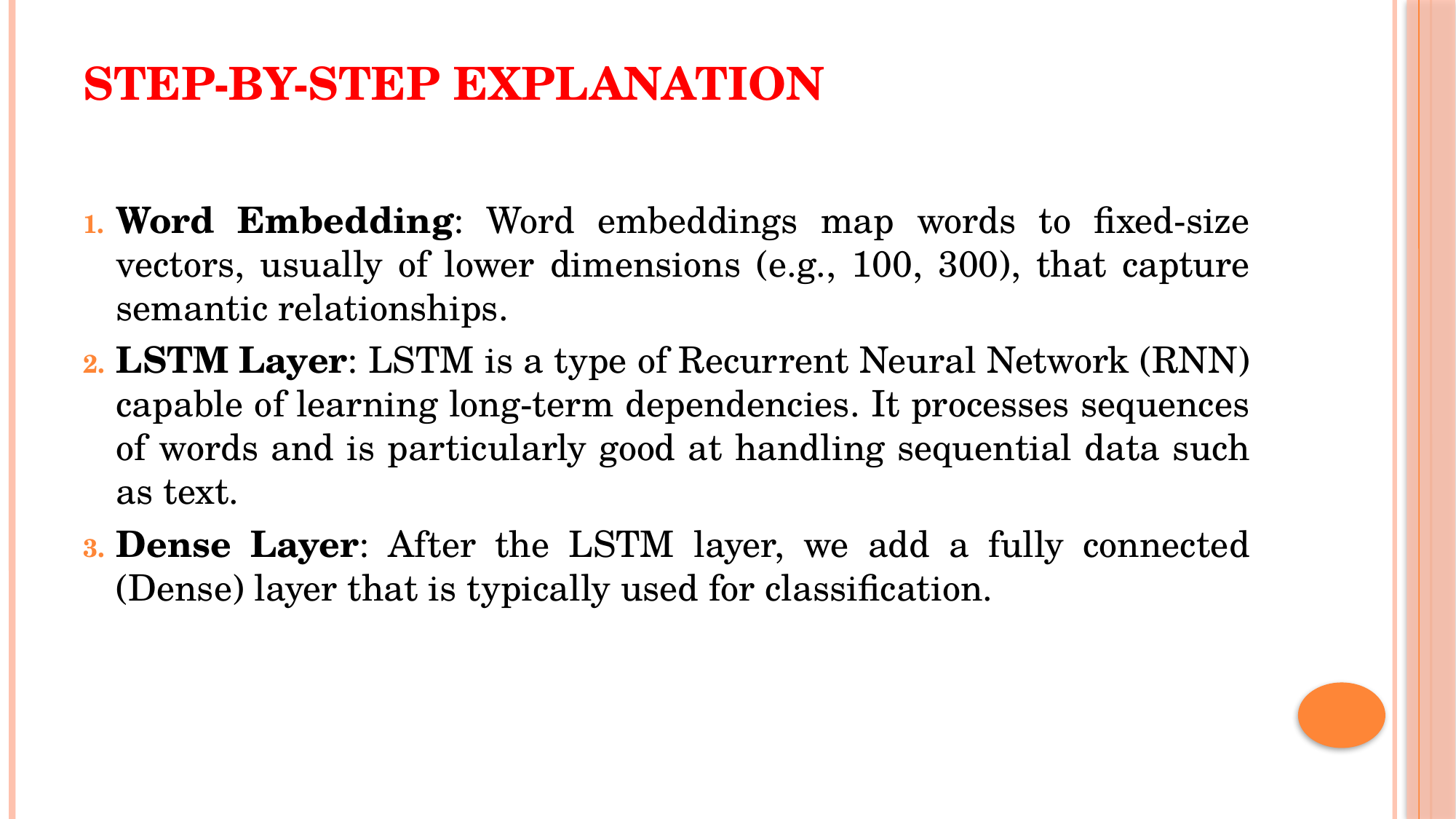

# Step-by-Step Explanation
Word Embedding: Word embeddings map words to fixed-size vectors, usually of lower dimensions (e.g., 100, 300), that capture semantic relationships.
LSTM Layer: LSTM is a type of Recurrent Neural Network (RNN) capable of learning long-term dependencies. It processes sequences of words and is particularly good at handling sequential data such as text.
Dense Layer: After the LSTM layer, we add a fully connected (Dense) layer that is typically used for classification.